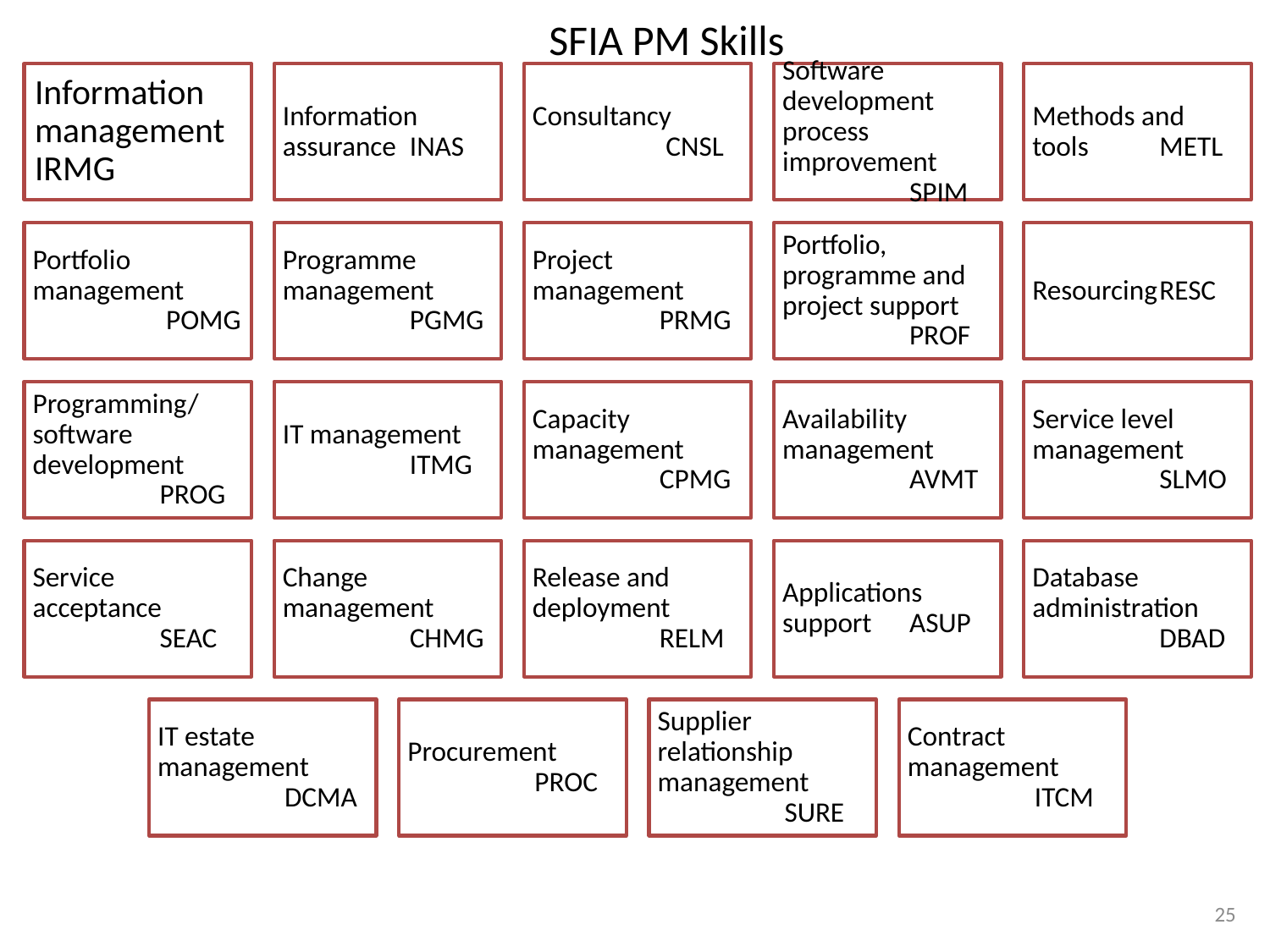

SFIA PM Skills
Information management IRMG
Information assurance 	INAS
Consultancy	 CNSL
Software development process improvement	SPIM
Methods and tools	METL
Portfolio management	 POMG
Programme management	PGMG
Project management	PRMG
Portfolio, programme and project support	PROF
Resourcing	RESC
Programming/software development	PROG
IT management	ITMG
Capacity management	CPMG
Availability management	AVMT
Service level management	SLMO
Service acceptance	SEAC
Change management	CHMG
Release and deployment	RELM
Applications support	ASUP
Database administration	DBAD
IT estate management	DCMA
Procurement	PROC
Supplier relationship management	SURE
Contract management	ITCM
25